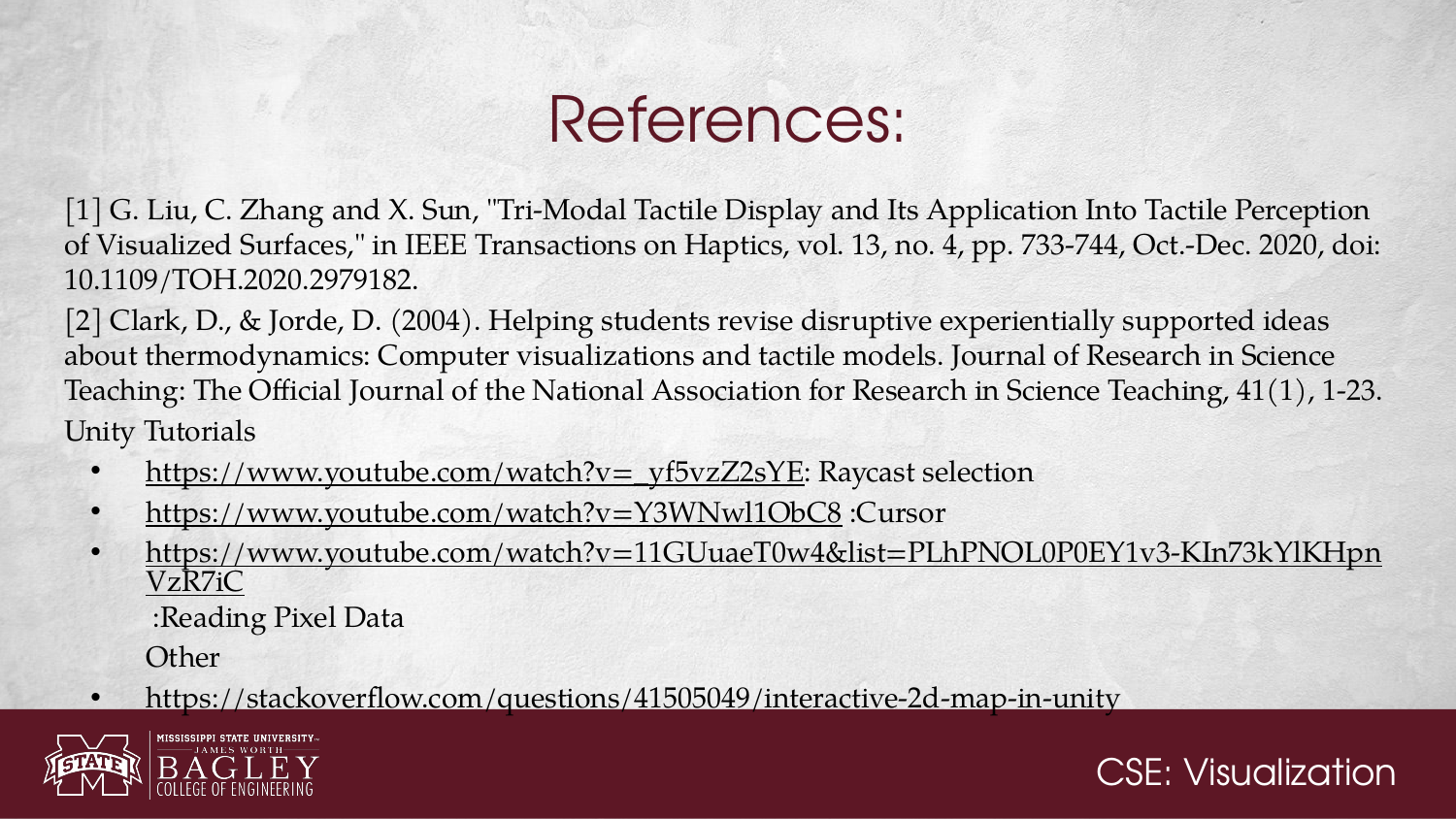

# References:
[1] G. Liu, C. Zhang and X. Sun, "Tri-Modal Tactile Display and Its Application Into Tactile Perception of Visualized Surfaces," in IEEE Transactions on Haptics, vol. 13, no. 4, pp. 733-744, Oct.-Dec. 2020, doi: 10.1109/TOH.2020.2979182.
[2] Clark, D., & Jorde, D. (2004). Helping students revise disruptive experientially supported ideas about thermodynamics: Computer visualizations and tactile models. Journal of Research in Science Teaching: The Official Journal of the National Association for Research in Science Teaching, 41(1), 1-23.
Unity Tutorials
https://www.youtube.com/watch?v=_yf5vzZ2sYE: Raycast selection
https://www.youtube.com/watch?v=Y3WNwl1ObC8 :Cursor
https://www.youtube.com/watch?v=11GUuaeT0w4&list=PLhPNOL0P0EY1v3-KIn73kYlKHpnVzR7iC :Reading Pixel Data
Other
https://stackoverflow.com/questions/41505049/interactive-2d-map-in-unity